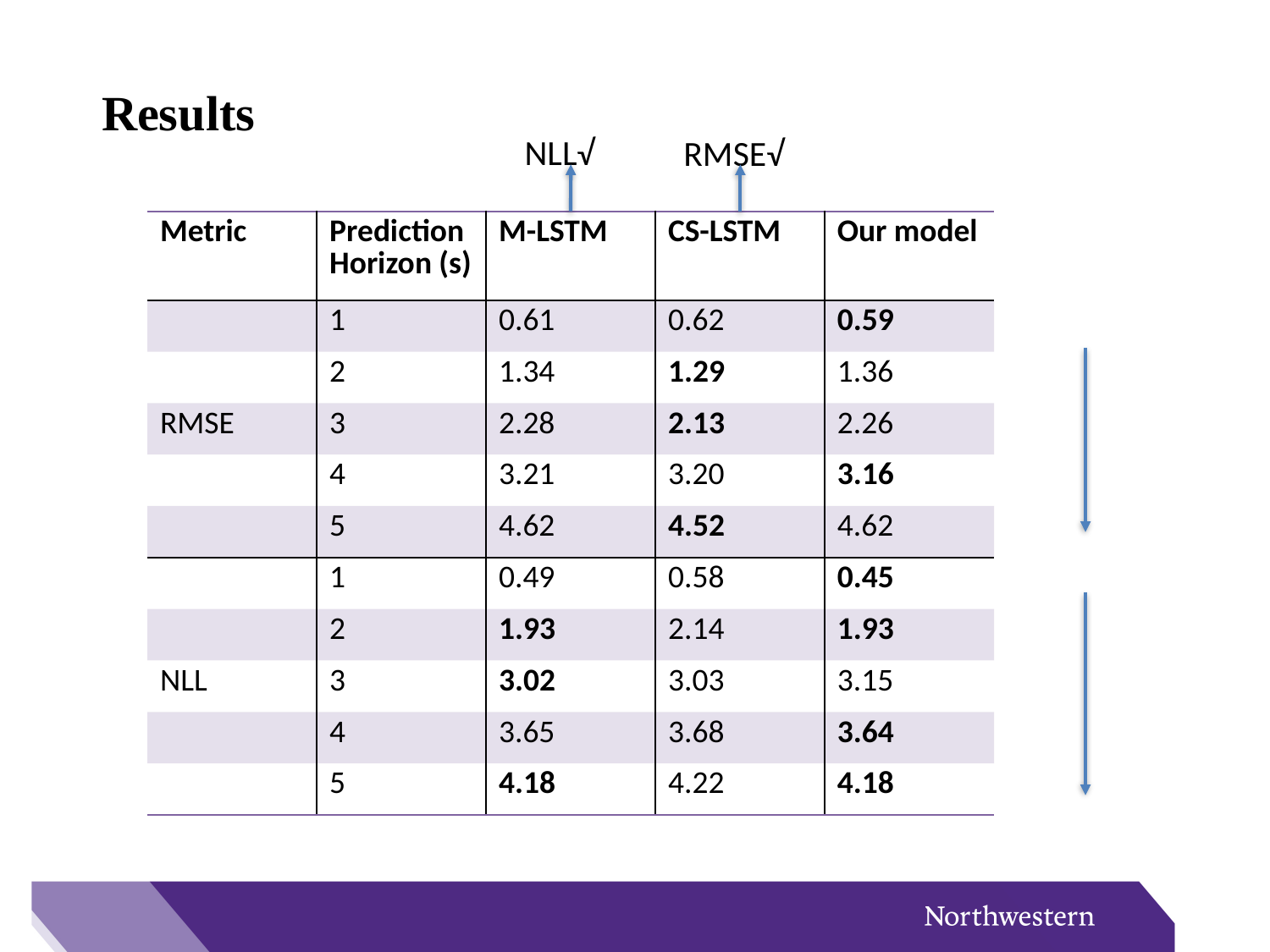

Results
NLL√
RMSE√
| Metric | Prediction Horizon (s) | M-LSTM | CS-LSTM | Our model |
| --- | --- | --- | --- | --- |
|  | 1 | 0.61 | 0.62 | 0.59 |
|  | 2 | 1.34 | 1.29 | 1.36 |
| RMSE | 3 | 2.28 | 2.13 | 2.26 |
|  | 4 | 3.21 | 3.20 | 3.16 |
|  | 5 | 4.62 | 4.52 | 4.62 |
|  | 1 | 0.49 | 0.58 | 0.45 |
|  | 2 | 1.93 | 2.14 | 1.93 |
| NLL | 3 | 3.02 | 3.03 | 3.15 |
|  | 4 | 3.65 | 3.68 | 3.64 |
|  | 5 | 4.18 | 4.22 | 4.18 |
14